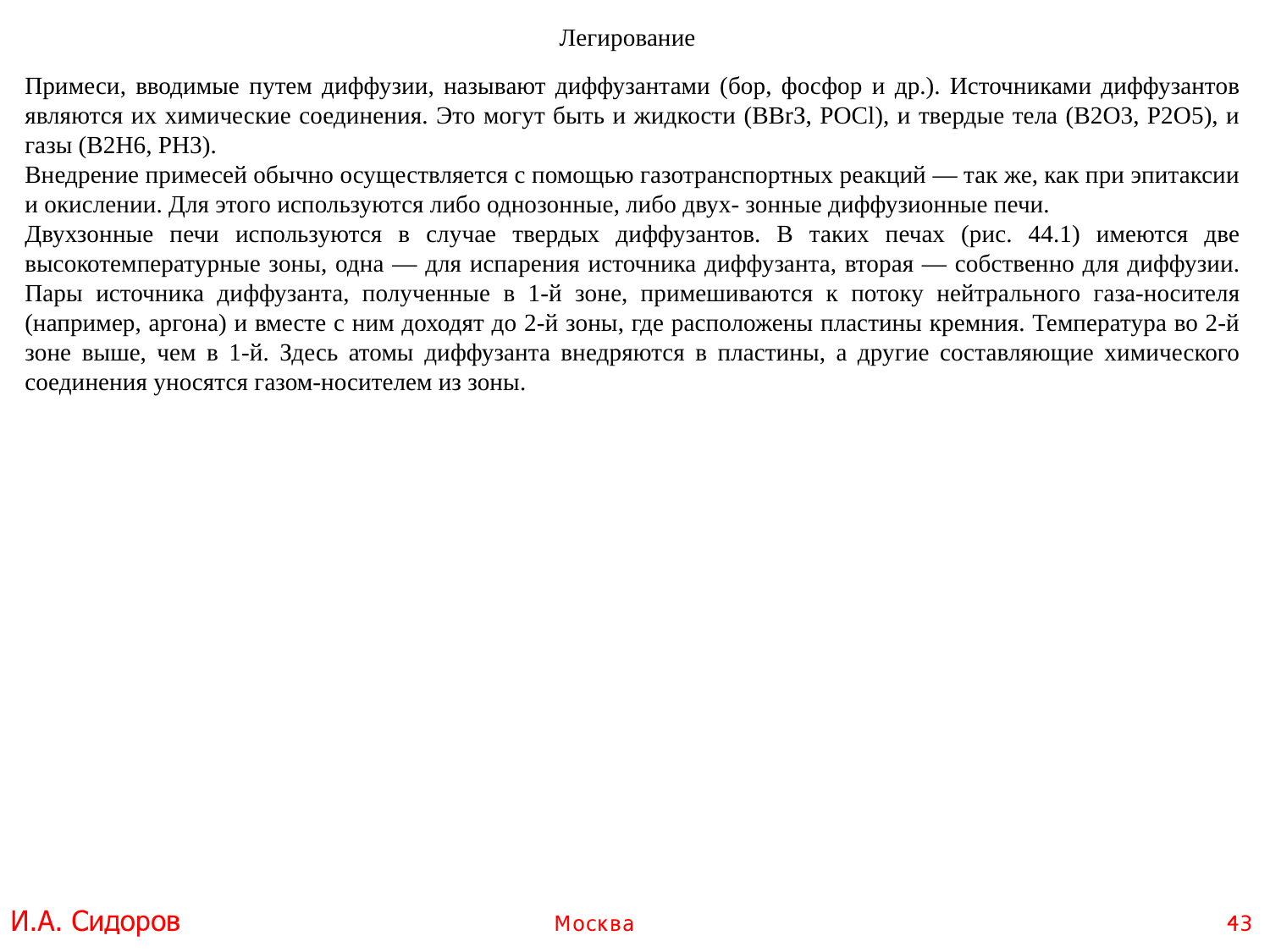

Легирование
Примеси, вводимые путем диффузии, называют диффузантами (бор, фосфор и др.). Источниками диффузантов являются их химические соединения. Это могут быть и жидкости (ВВrЗ, POCl), и твердые тела (В2О3, P2O5), и газы (В2Н6, PH3).
Внедрение примесей обычно осуществляется с помощью газотранспортных реакций — так же, как при эпитаксии и окислении. Для этого используются либо однозонные, либо двух- зонные диффузионные печи.
Двухзонные печи используются в случае твердых диффузантов. В таких печах (рис. 44.1) имеются две высокотемпературные зоны, одна — для испарения источника диффузанта, вторая — собственно для диффузии. Пары источника диффузанта, полученные в 1-й зоне, примешиваются к потоку нейтрального газа-носителя (например, аргона) и вместе с ним доходят до 2-й зоны, где расположены пластины кремния. Температура во 2-й зоне выше, чем в 1-й. Здесь атомы диффузанта внедряются в пластины, а другие составляющие химического соединения уносятся газом-носителем из зоны.

И.А. Сидоров                                           Москва   				            43